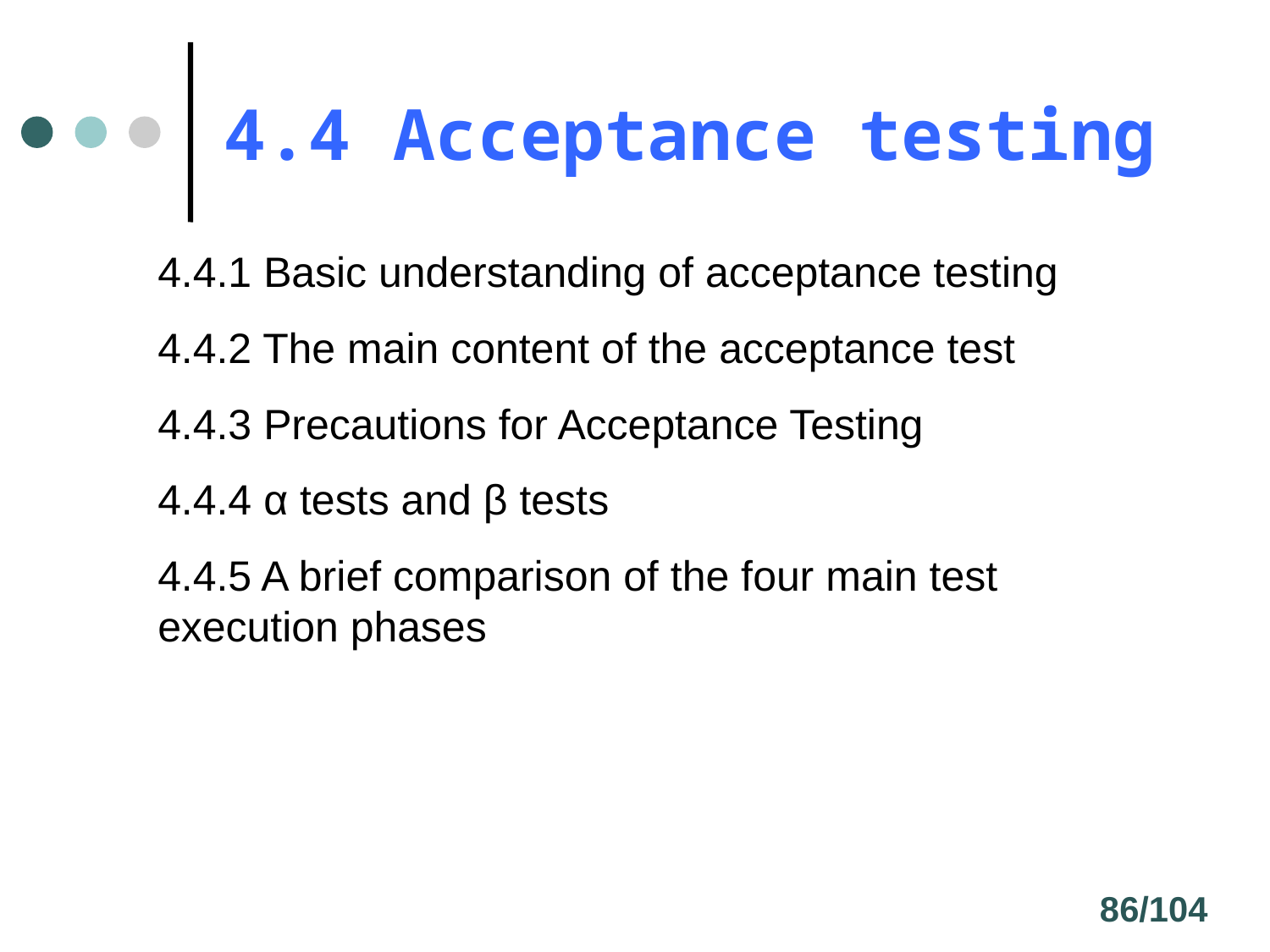

# 4.4 Acceptance testing
4.4.1 Basic understanding of acceptance testing
4.4.2 The main content of the acceptance test
4.4.3 Precautions for Acceptance Testing
4.4.4 α tests and β tests
4.4.5 A brief comparison of the four main test execution phases

86/104